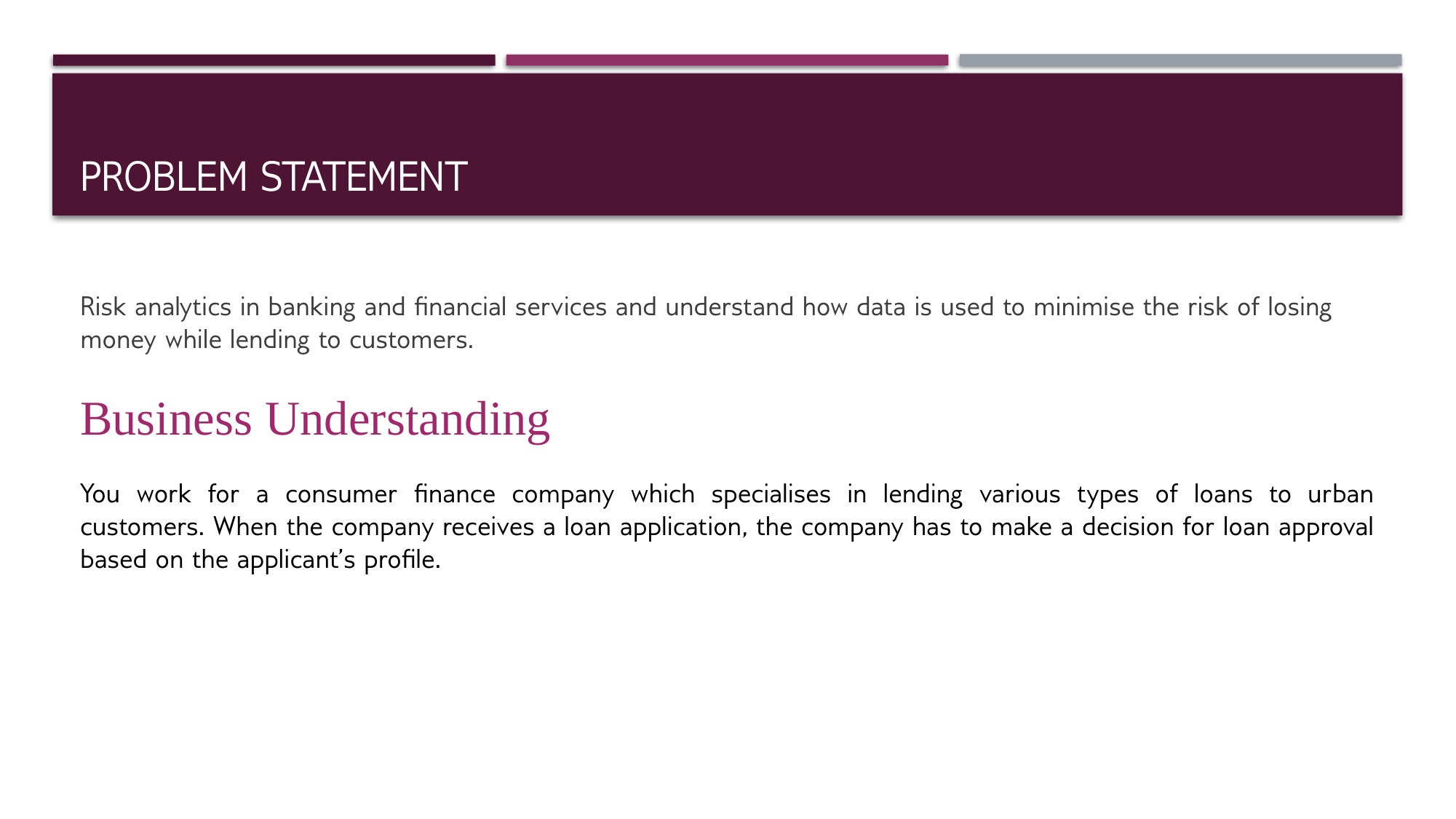

# Problem statement
Risk analytics in banking and financial services and understand how data is used to minimise the risk of losing money while lending to customers.
Business Understanding
You work for a consumer finance company which specialises in lending various types of loans to urban customers. When the company receives a loan application, the company has to make a decision for loan approval based on the applicant’s profile.